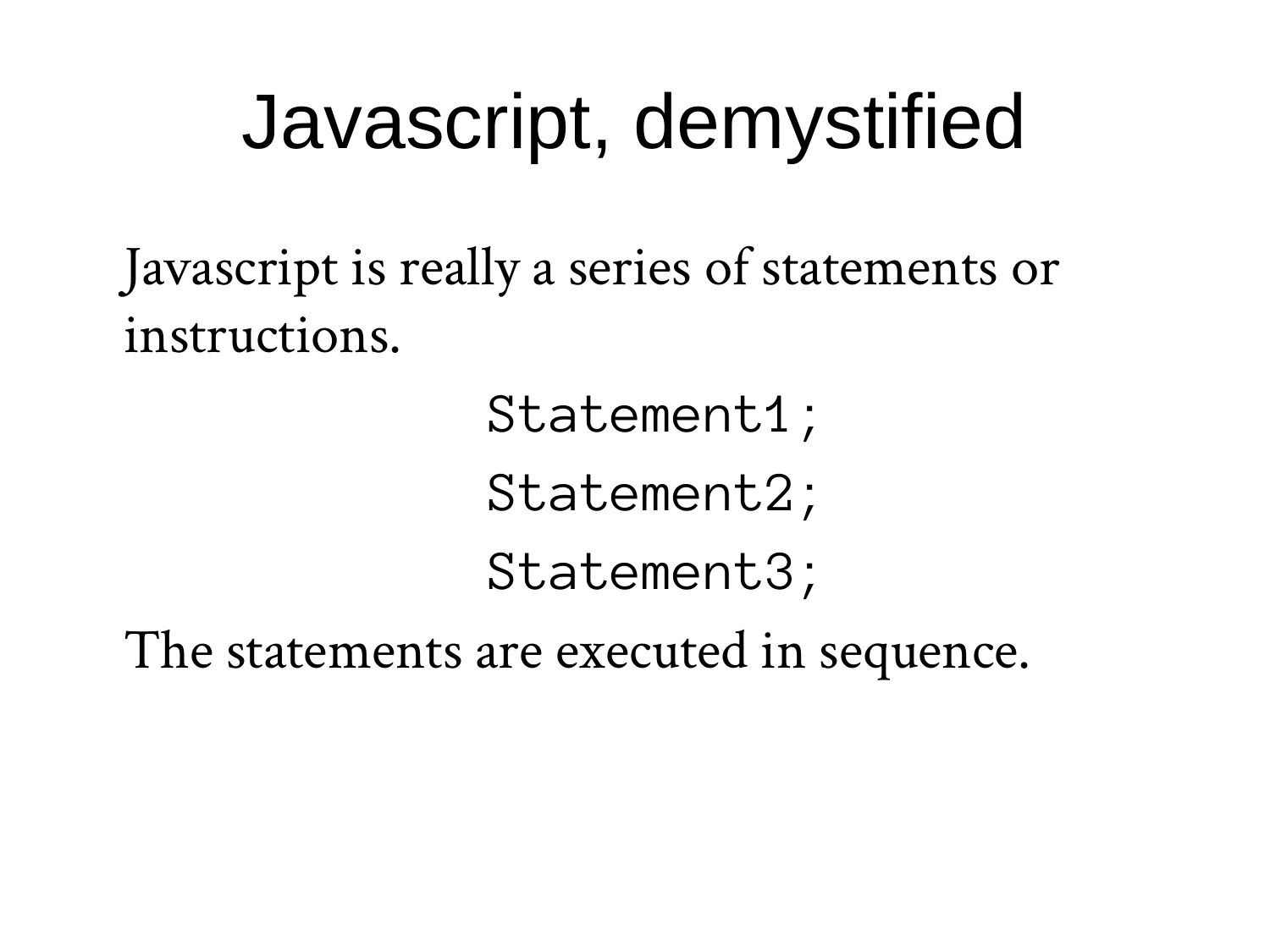

# Javascript, demystified
Javascript is really a series of statements or instructions.
Statement1;
Statement2;
Statement3;
The statements are executed in sequence.